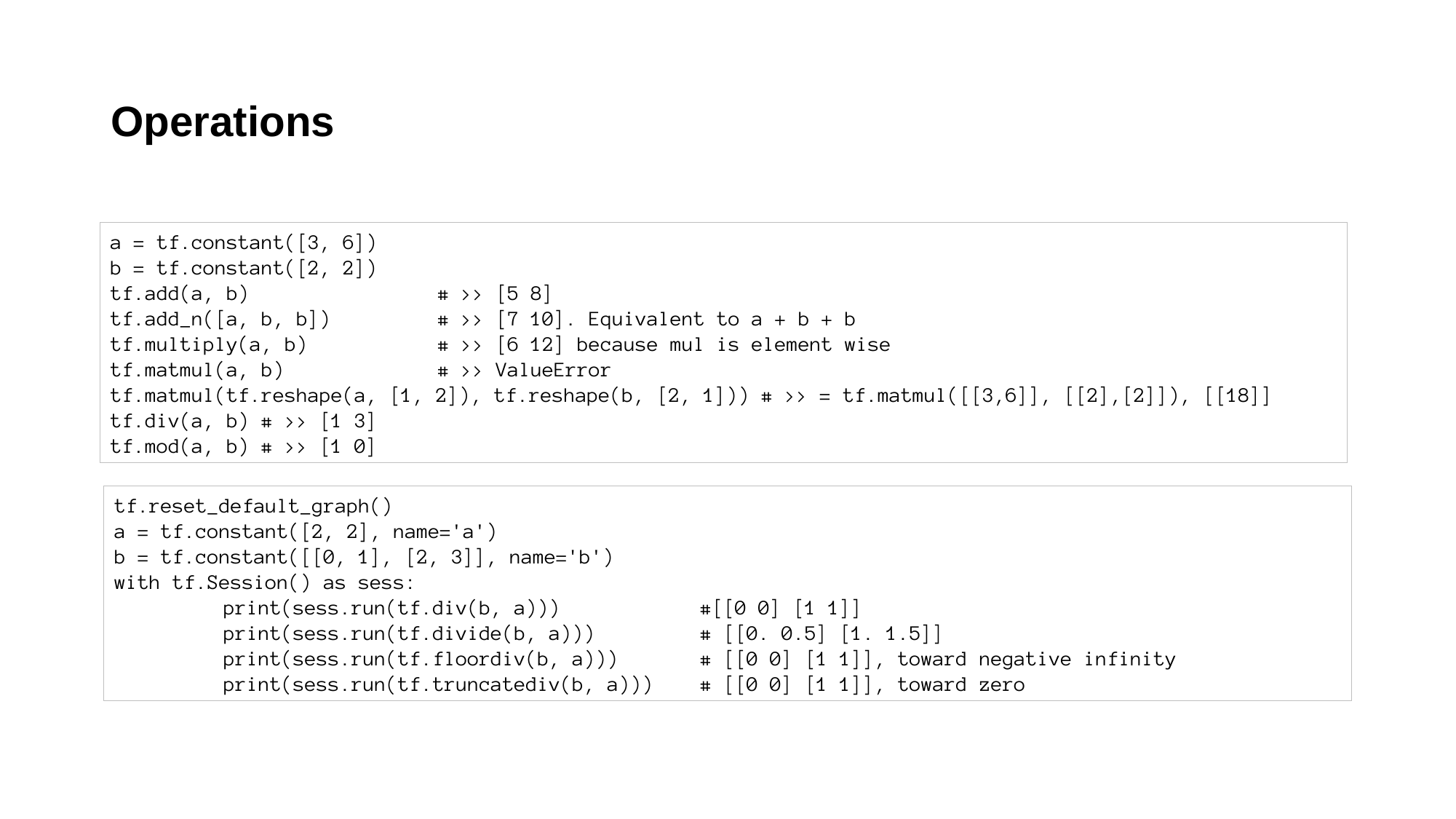

# Operations
a = tf.constant([3, 6])
b = tf.constant([2, 2])
tf.add(a, b) 		# >> [5 8]
tf.add_n([a, b, b]) 	# >> [7 10]. Equivalent to a + b + b
tf.multiply(a, b) 		# >> [6 12] because mul is element wise
tf.matmul(a, b) 		# >> ValueError
tf.matmul(tf.reshape(a, [1, 2]), tf.reshape(b, [2, 1])) # >> = tf.matmul([[3,6]], [[2],[2]]), [[18]]
tf.div(a, b) # >> [1 3]
tf.mod(a, b) # >> [1 0]
tf.reset_default_graph()
a = tf.constant([2, 2], name='a')
b = tf.constant([[0, 1], [2, 3]], name='b')
with tf.Session() as sess:
	print(sess.run(tf.div(b, a)))            #[[0 0] [1 1]]
	print(sess.run(tf.divide(b, a)))         # [[0. 0.5] [1. 1.5]]
	print(sess.run(tf.floordiv(b, a)))       # [[0 0] [1 1]], toward negative infinity
	print(sess.run(tf.truncatediv(b, a)))    # [[0 0] [1 1]], toward zero